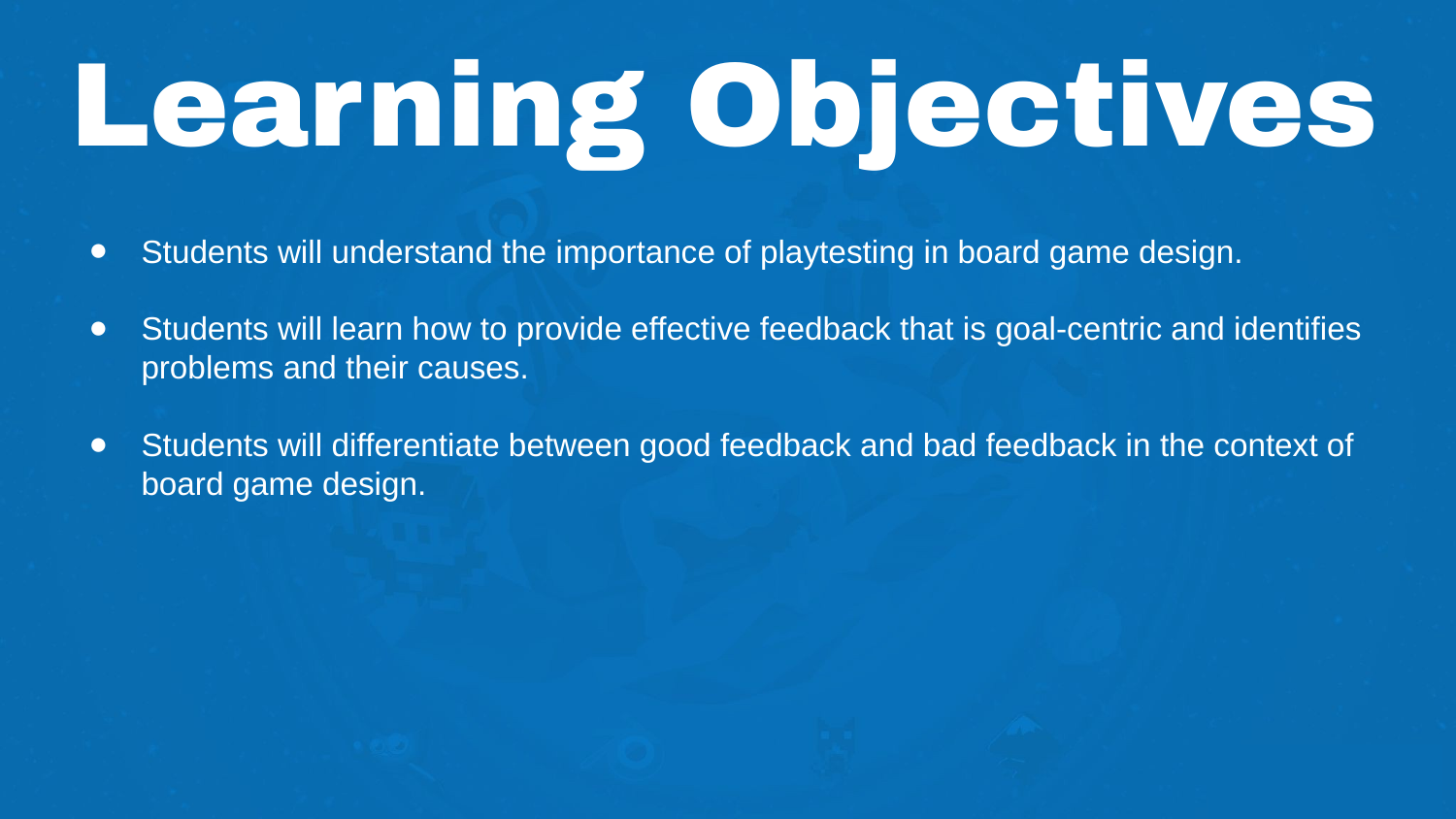

# Learning Objectives
Students will understand the importance of playtesting in board game design.

Students will learn how to provide effective feedback that is goal-centric and identifies problems and their causes.

Students will differentiate between good feedback and bad feedback in the context of board game design.